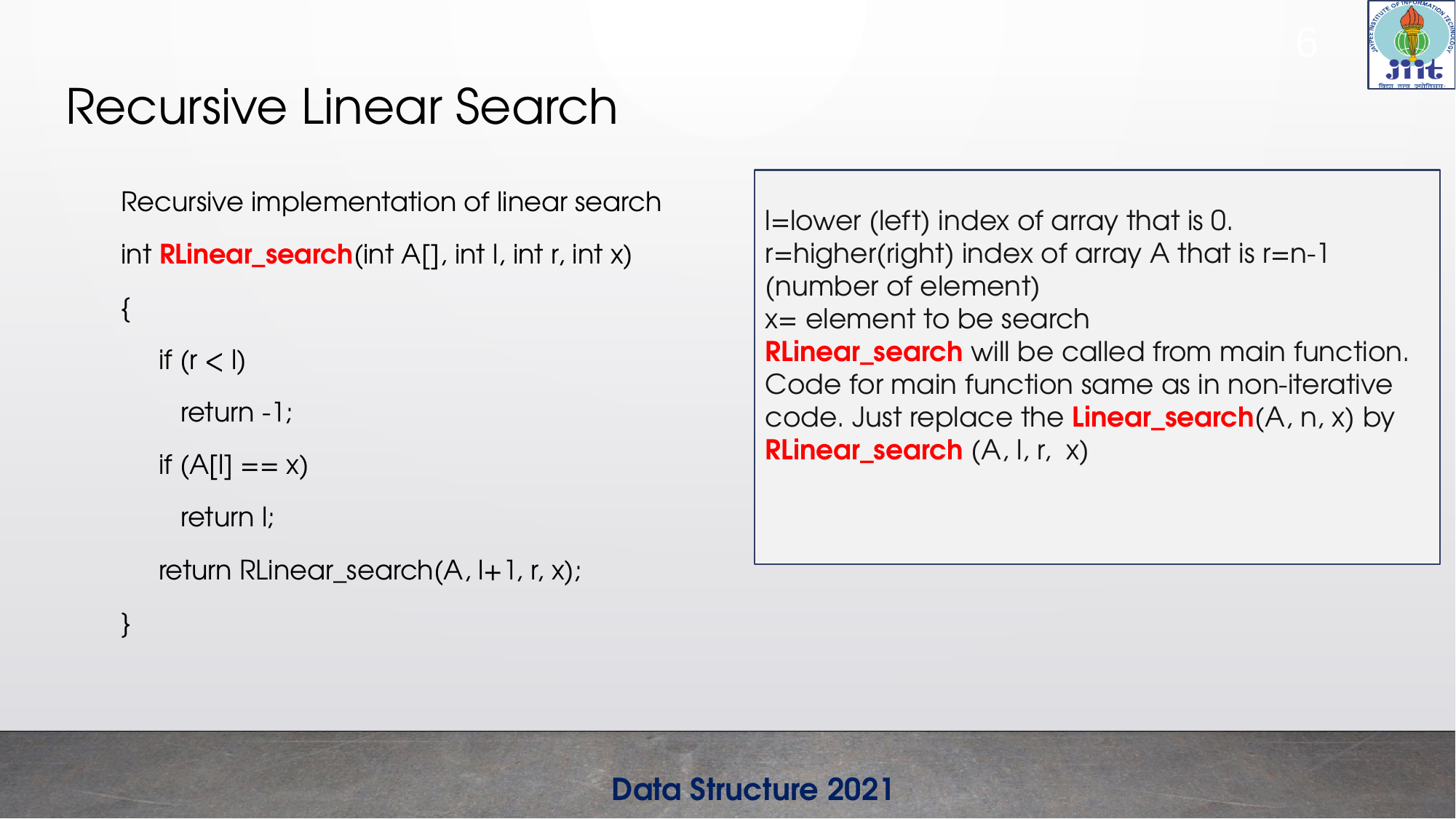

6
# Recursive Linear Search
l=lower (left) index of array that is 0.
r=higher(right) index of array A that is r=n-1 (number of element)
x= element to be search
RLinear_search will be called from main function. Code for main function same as in non-iterative code. Just replace the Linear_search(A, n, x) by RLinear_search (A, l, r,  x)

Recursive implementation of linear search
int RLinear_search(int A[], int l, int r, int x)
{
     if (r < l)
        return -1;
     if (A[l] == x)
        return l;
     return RLinear_search(A, l+1, r, x);
}